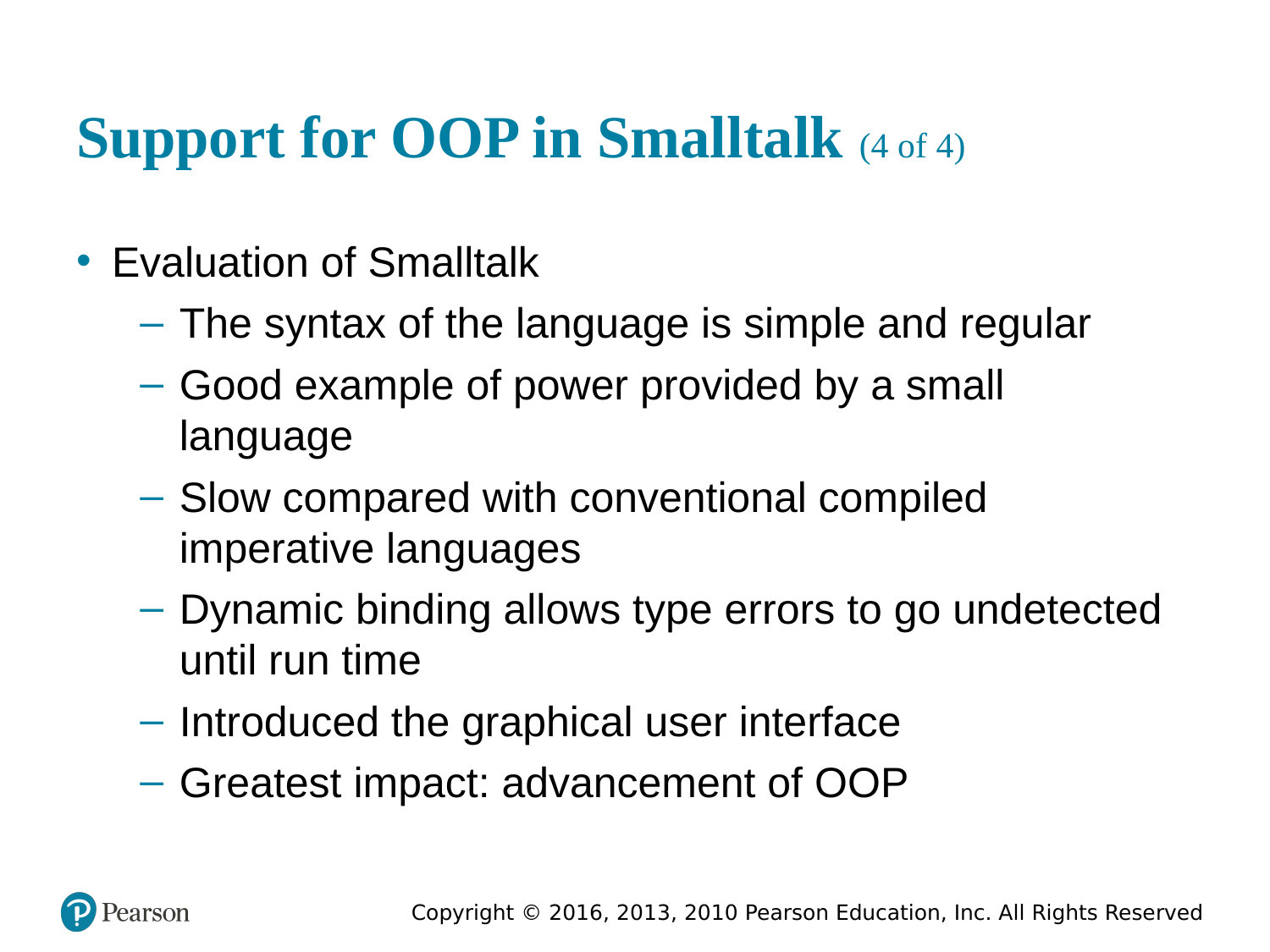

# Support for OOP in Smalltalk (4 of 4)
Evaluation of Smalltalk
The syntax of the language is simple and regular
Good example of power provided by a small language
Slow compared with conventional compiled imperative languages
Dynamic binding allows type errors to go undetected until run time
Introduced the graphical user interface
Greatest impact: advancement of OOP